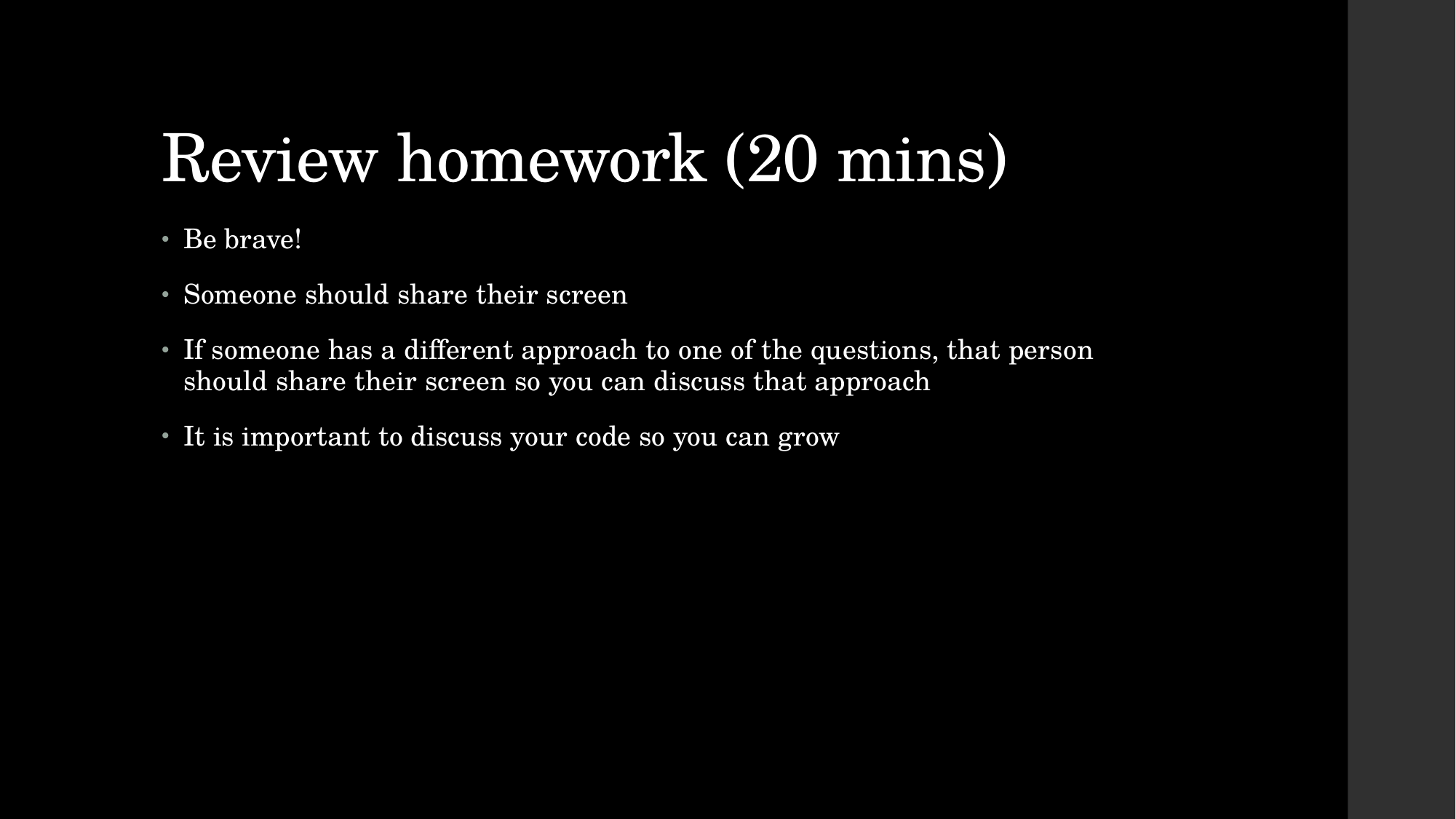

# Review homework (20 mins)
Be brave!
Someone should share their screen
If someone has a different approach to one of the questions, that person should share their screen so you can discuss that approach
It is important to discuss your code so you can grow